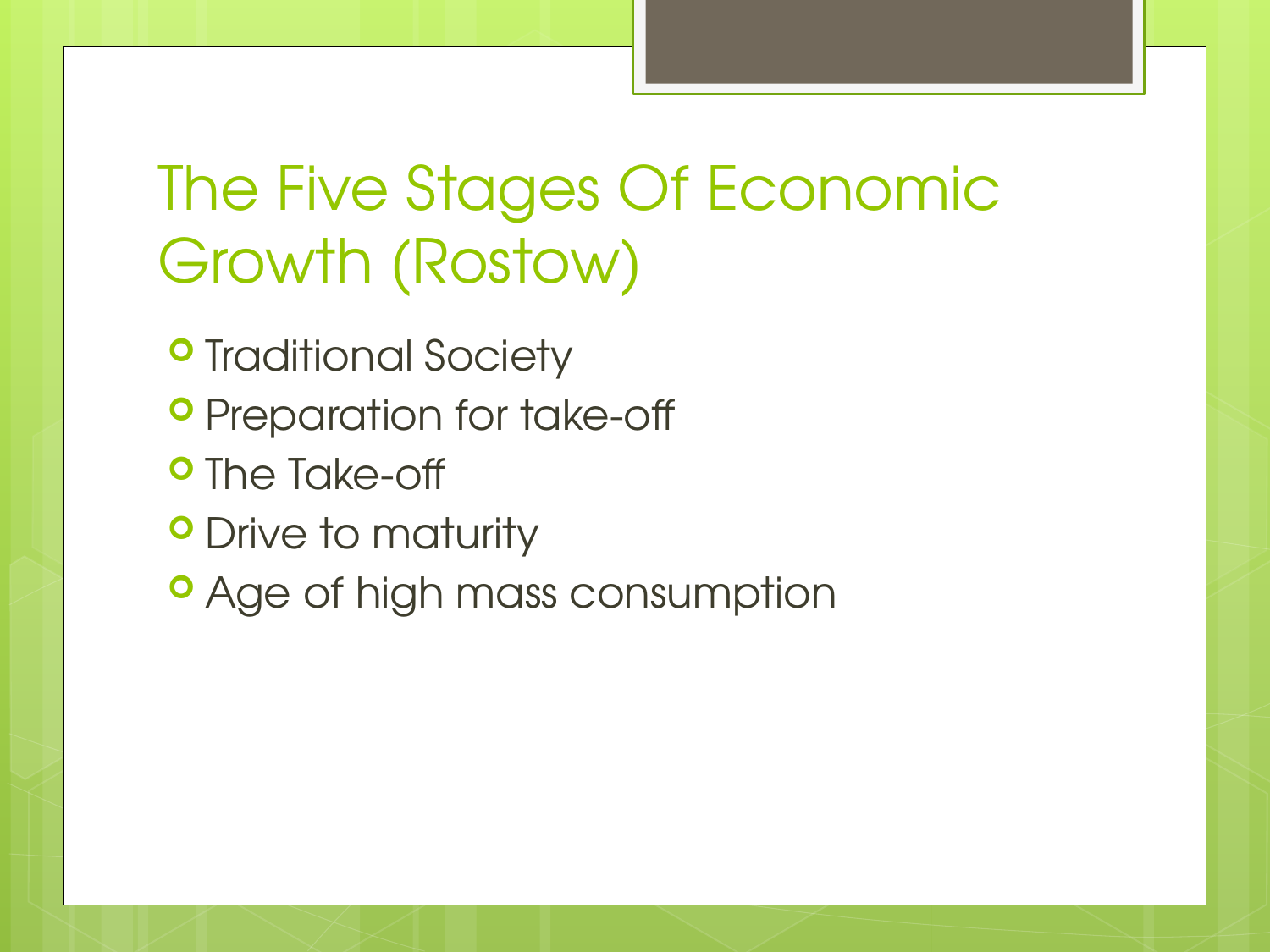

# The Five Stages Of Economic Growth (Rostow)
Traditional Society
Preparation for take-off
The Take-off
Drive to maturity
Age of high mass consumption